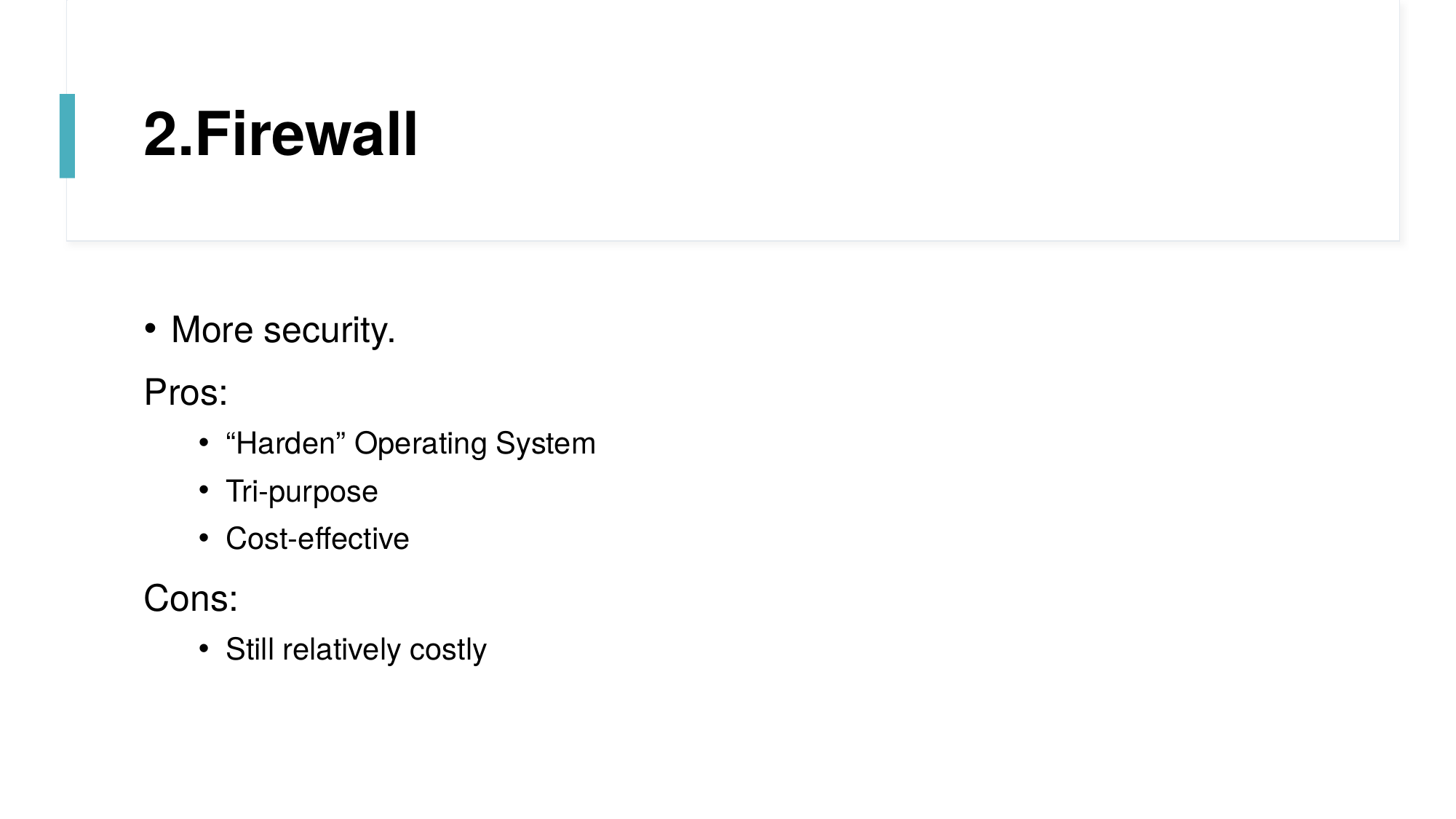

# 2.Firewall
More security.
Pros:
“Harden” Operating System
Tri-purpose
Cost-effective
Cons:
Still relatively costly